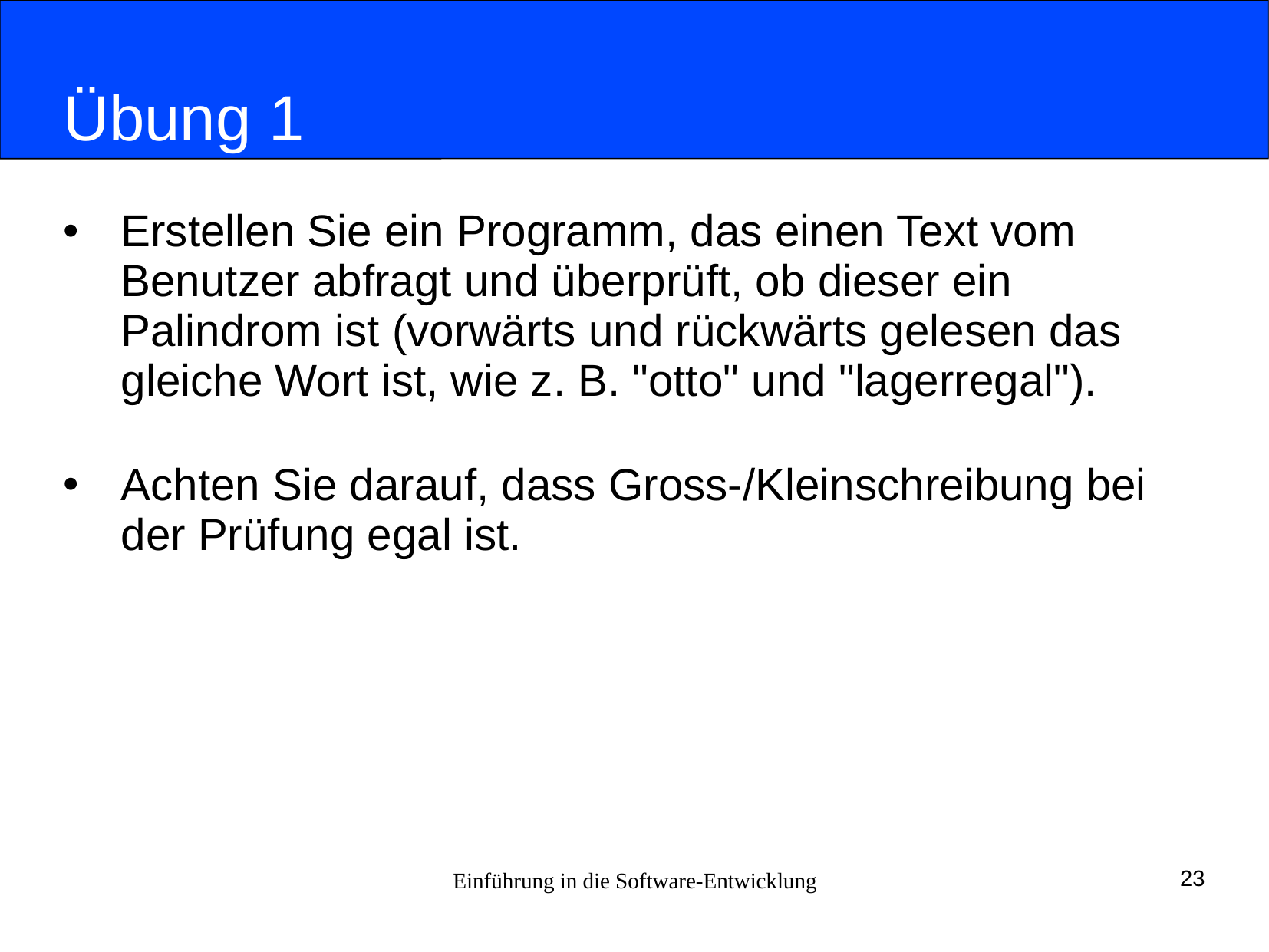

# Übung 1
Erstellen Sie ein Programm, das einen Text vom Benutzer abfragt und überprüft, ob dieser ein Palindrom ist (vorwärts und rückwärts gelesen das gleiche Wort ist, wie z. B. "otto" und "lagerregal").
Achten Sie darauf, dass Gross-/Kleinschreibung bei der Prüfung egal ist.

Einführung in die Software-Entwicklung
23